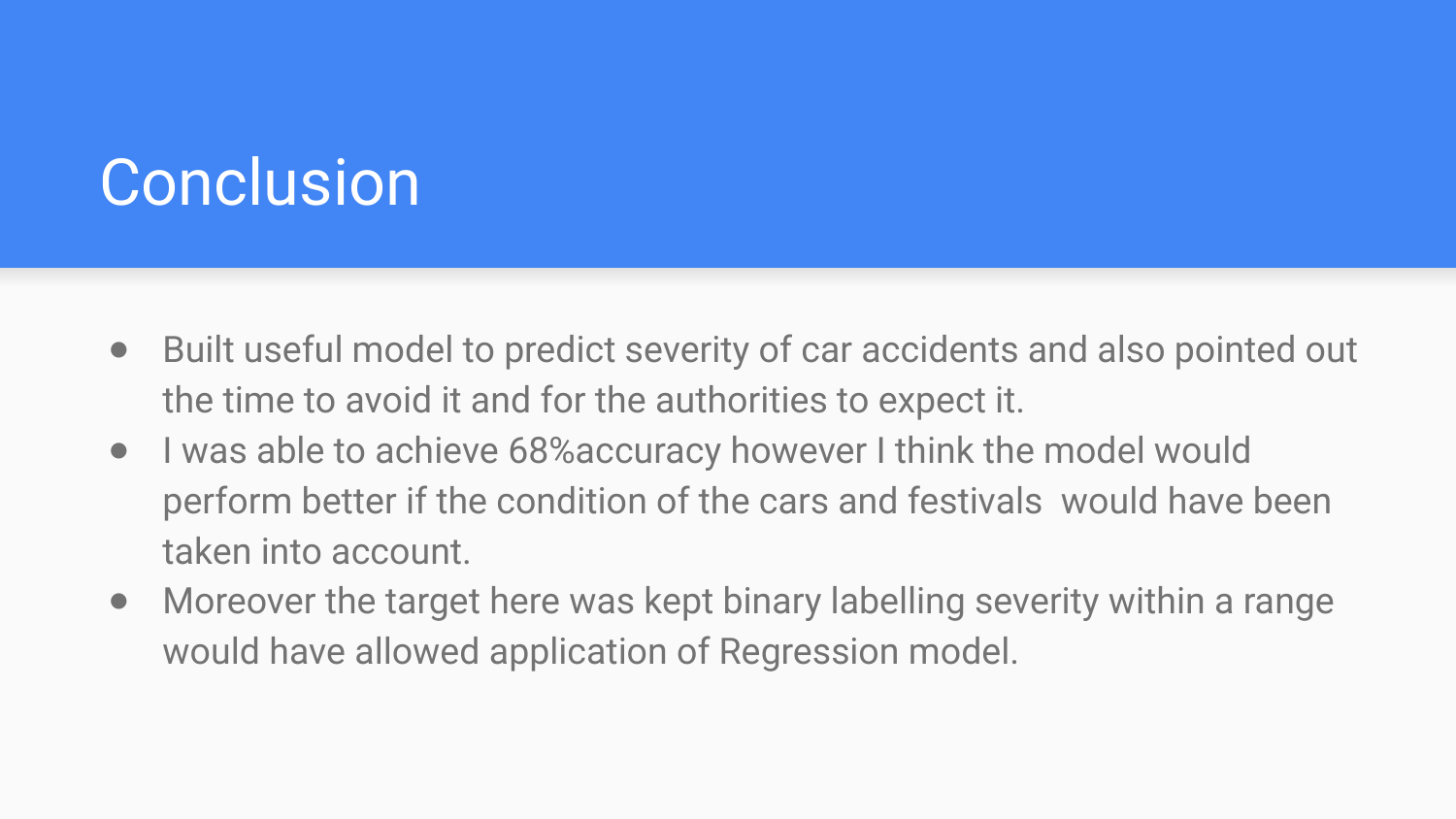

# Conclusion
Built useful model to predict severity of car accidents and also pointed out the time to avoid it and for the authorities to expect it.
I was able to achieve 68%accuracy however I think the model would perform better if the condition of the cars and festivals  would have been taken into account.
Moreover the target here was kept binary labelling severity within a range would have allowed application of Regression model.